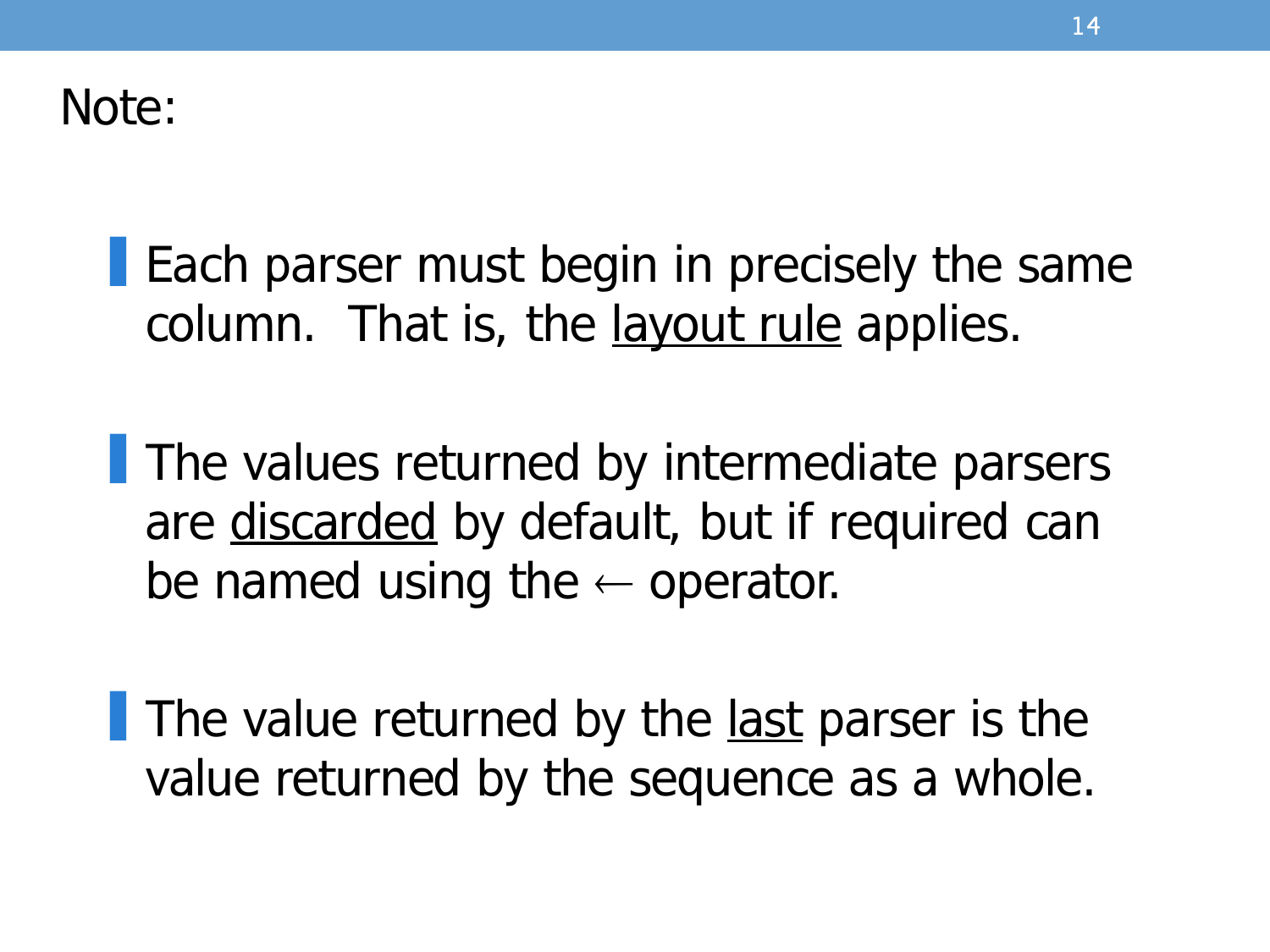

14
Note:
Each parser must begin in precisely the same column.  That is, the layout rule applies.

The values returned by intermediate parsers are discarded by default, but if required can be named using the ← operator.

The value returned by the last parser is the value returned by the sequence as a whole.